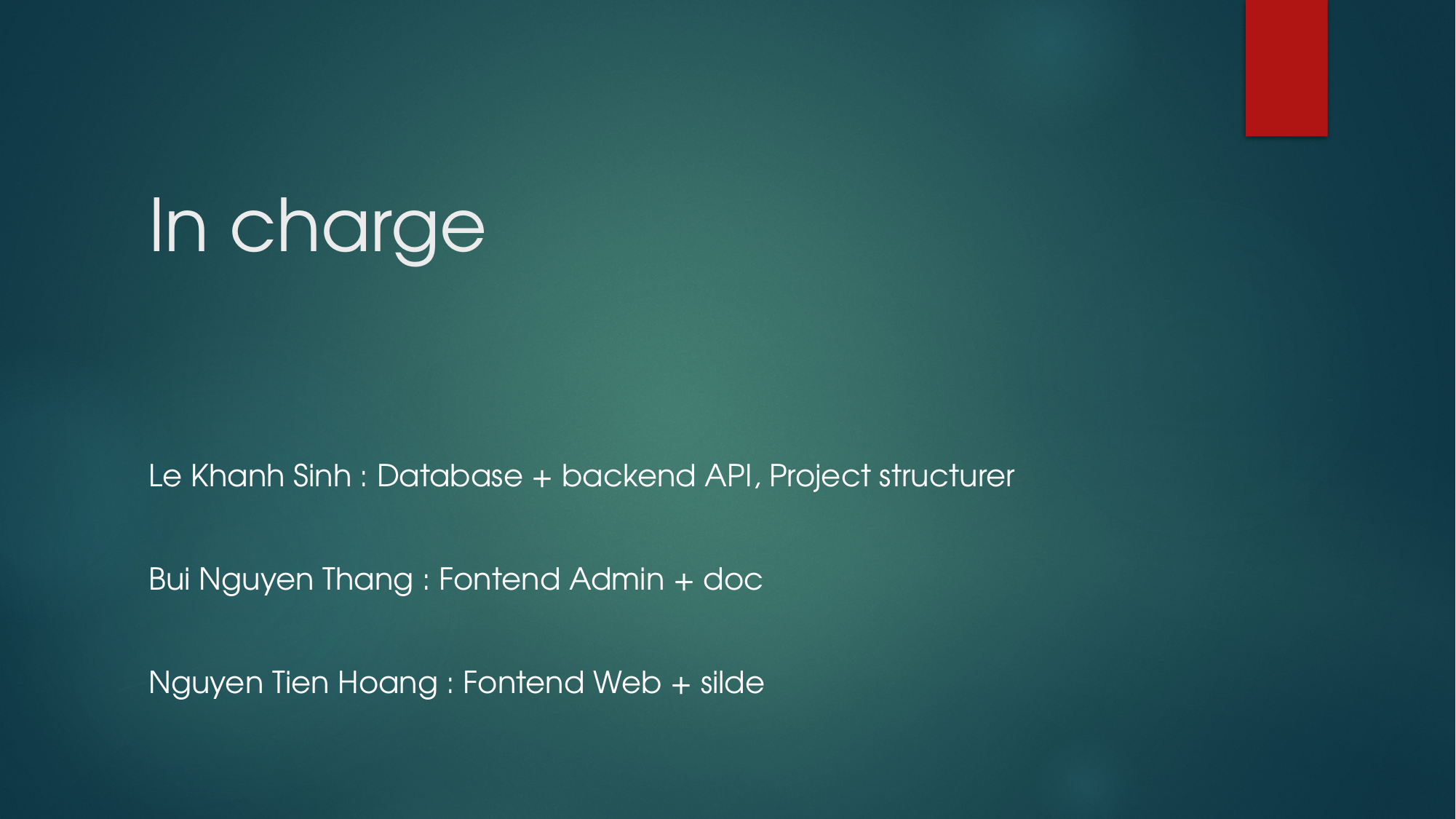

# In charge
Le Khanh Sinh : Database + backend API, Project structurer

Bui Nguyen Thang : Fontend Admin + doc

Nguyen Tien Hoang : Fontend Web + silde